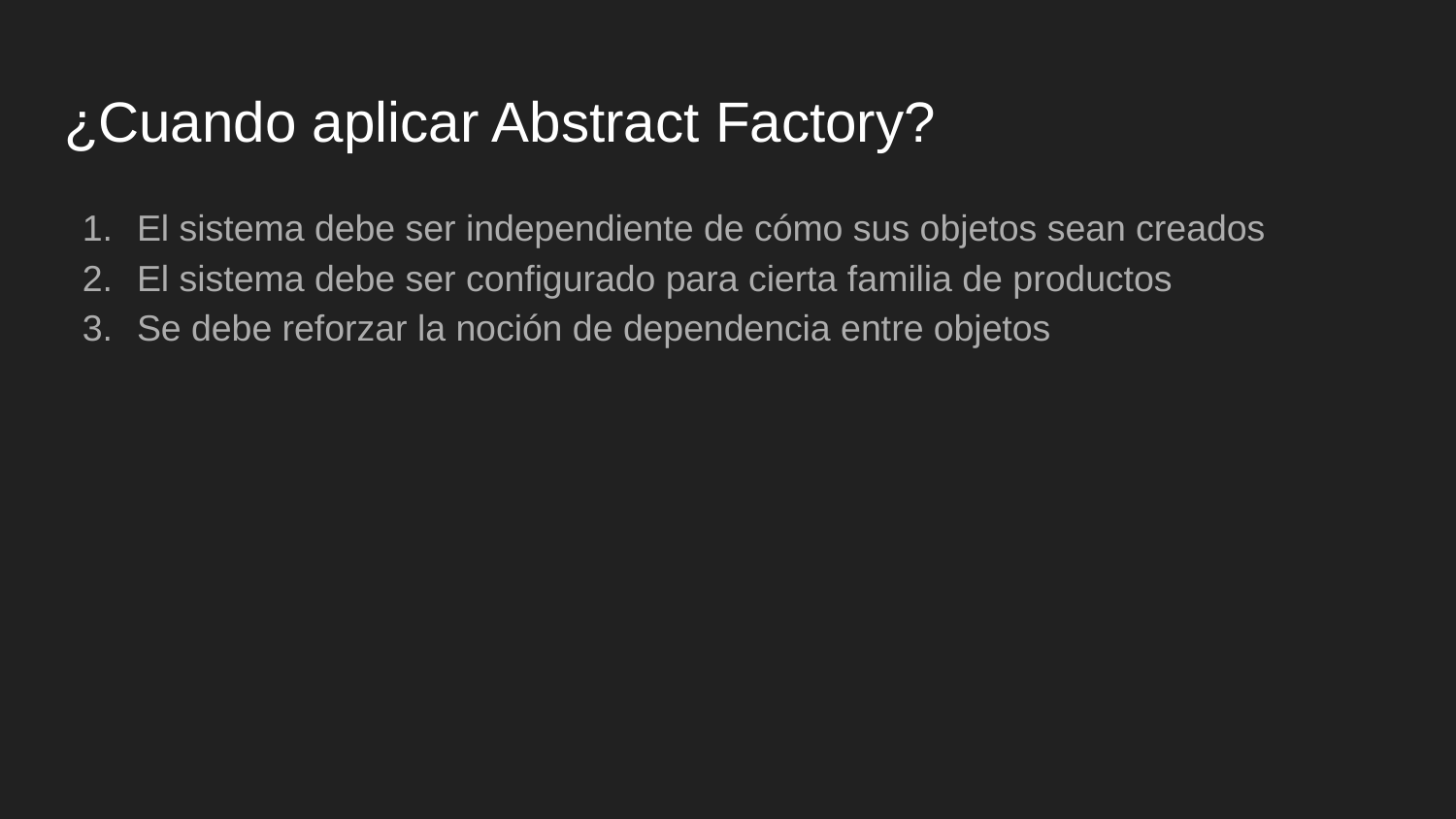

# ¿Cuando aplicar Abstract Factory?
El sistema debe ser independiente de cómo sus objetos sean creados
El sistema debe ser configurado para cierta familia de productos
Se debe reforzar la noción de dependencia entre objetos